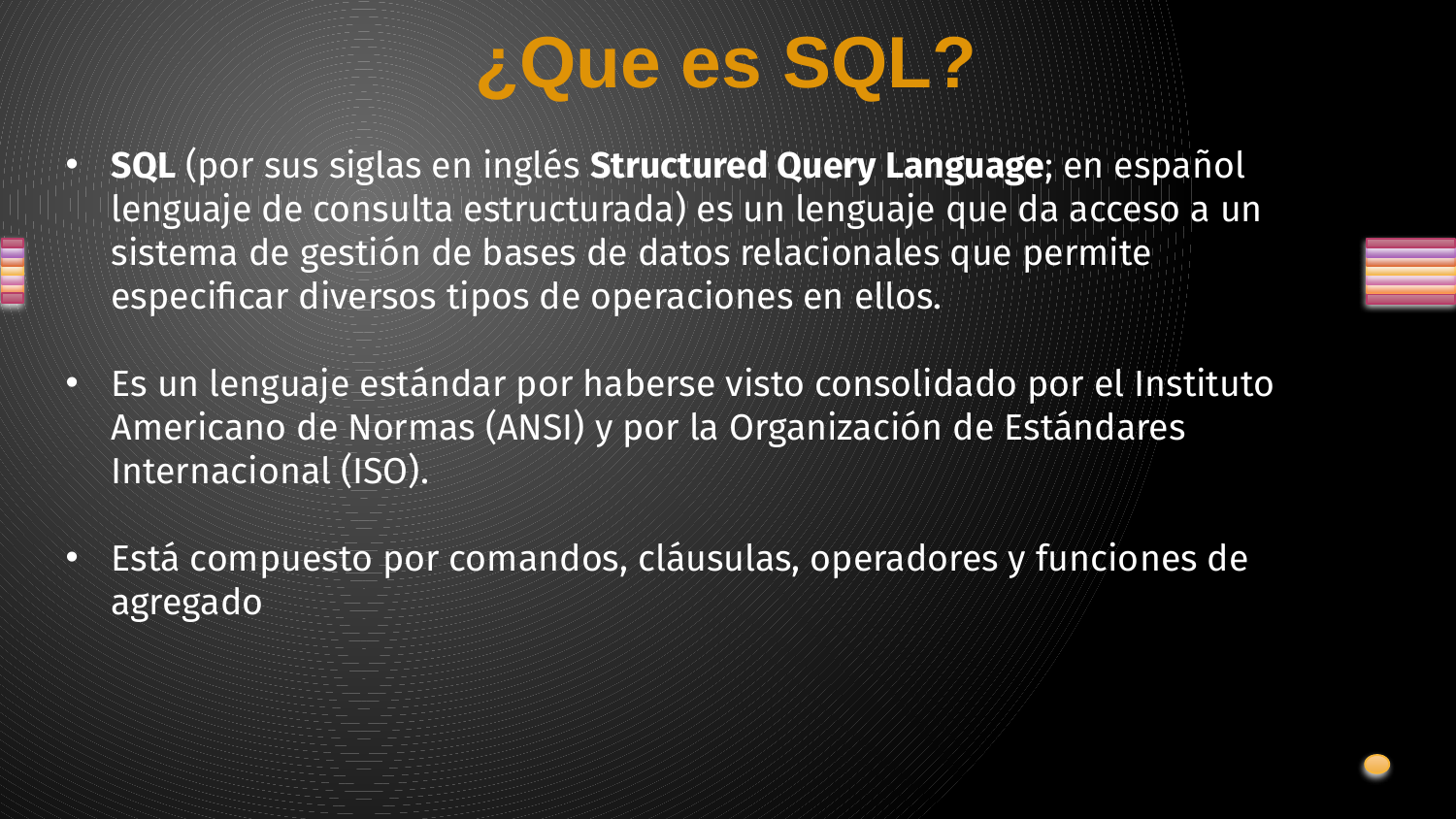

¿Que es SQL?
SQL (por sus siglas en inglés Structured Query Language; en español lenguaje de consulta estructurada) es un lenguaje que da acceso a un sistema de gestión de bases de datos relacionales que permite especificar diversos tipos de operaciones en ellos.

Es un lenguaje estándar por haberse visto consolidado por el Instituto Americano de Normas (ANSI) y por la Organización de Estándares Internacional (ISO).

Está compuesto por comandos, cláusulas, operadores y funciones de agregado